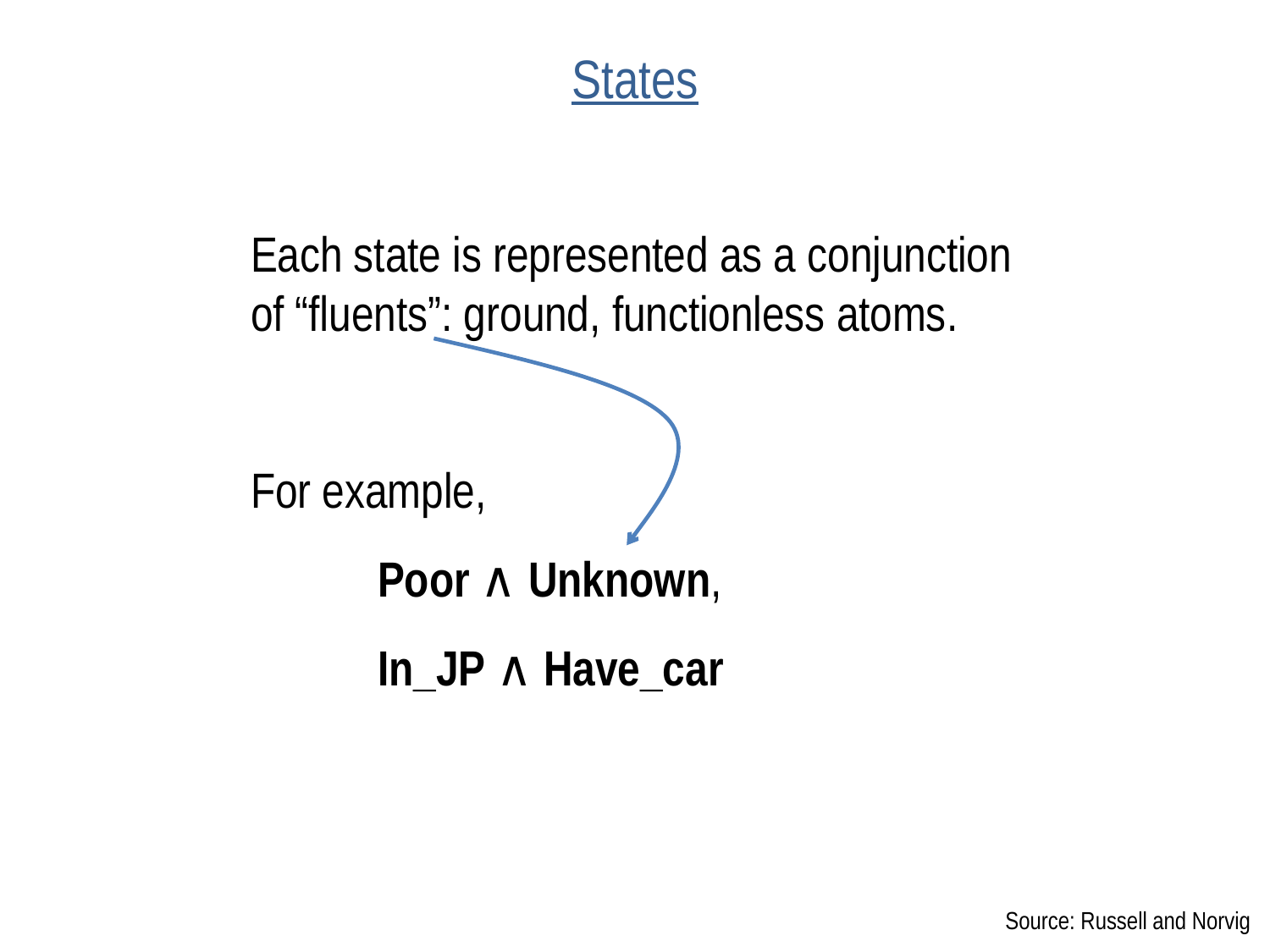

# States
Each state is represented as a conjunction of “ﬂuents”: ground, functionless atoms.

For example,
	Poor ∧ Unknown,
	In_JP ∧ Have_car

Source: Russell and Norvig